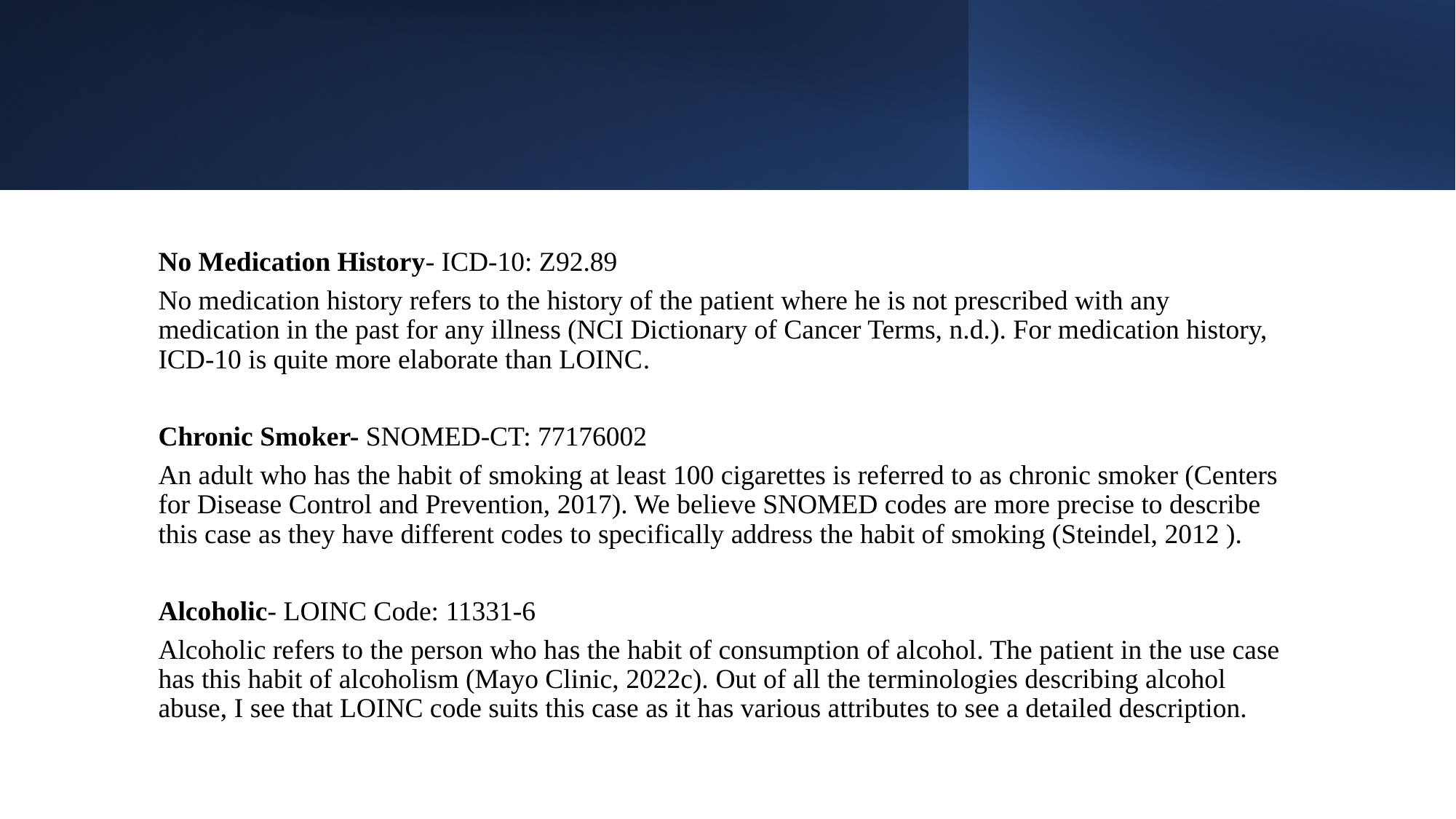

No Medication History- ICD-10: Z92.89
No medication history refers to the history of the patient where he is not prescribed with any medication in the past for any illness (NCI Dictionary of Cancer Terms, n.d.). For medication history, ICD-10 is quite more elaborate than LOINC.

Chronic Smoker- SNOMED-CT: 77176002
An adult who has the habit of smoking at least 100 cigarettes is referred to as chronic smoker (Centers for Disease Control and Prevention, 2017). We believe SNOMED codes are more precise to describe this case as they have different codes to specifically address the habit of smoking (Steindel, 2012 ).

Alcoholic- LOINC Code: 11331-6
Alcoholic refers to the person who has the habit of consumption of alcohol. The patient in the use case has this habit of alcoholism (Mayo Clinic, 2022c). Out of all the terminologies describing alcohol abuse, I see that LOINC code suits this case as it has various attributes to see a detailed description.